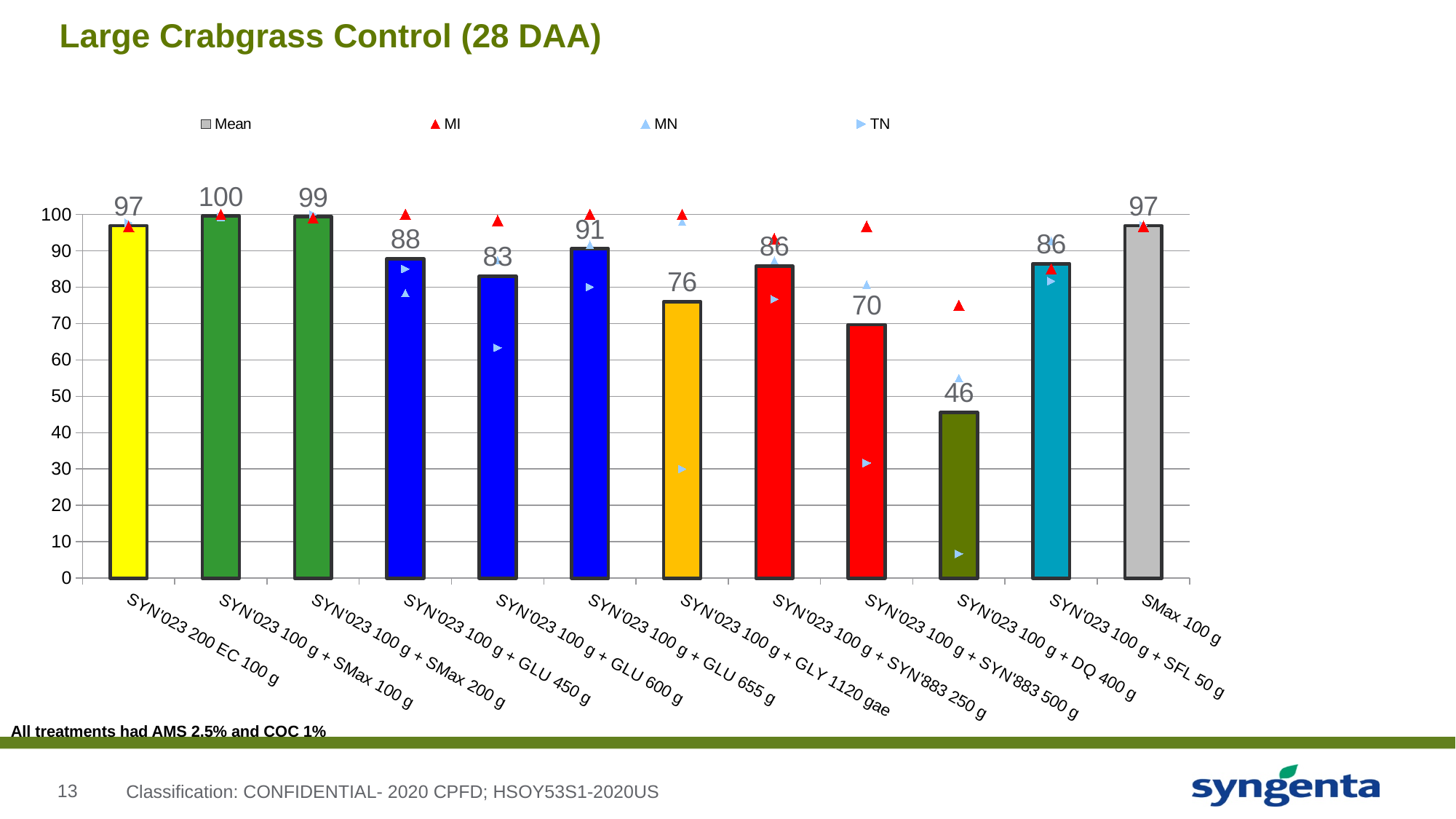

# Large Crabgrass Control (28 DAA)

### Chart

| Category | Mean | MI | MN | TN |
|---|---|---|---|---|
| SYN'023 200 EC 100 g | 96.88888888888833 | 96.666666666666 | 96.33333333333299 | 97.666666666666 |
| SYN'023 100 g + SMax 100 g | 99.55555555555532 | 100.0 | 99.33333333333299 | 99.33333333333299 |
| SYN'023 100 g + SMax 200 g | 99.33333333333333 | 99.0 | 99.0 | 100.0 |
| SYN'023 100 g + GLU 450 g | 87.77777777777767 | 100.0 | 78.333333333333 | 85.0 |
| SYN'023 100 g + GLU 600 g | 82.99999999999966 | 98.33333333333299 | 87.33333333333299 | 63.333333333333 |
| SYN'023 100 g + GLU 655 g | 90.55555555555533 | 100.0 | 91.666666666666 | 80.0 |
| SYN'023 100 g + GLY 1120 gae | 76.0 | 100.0 | 98.0 | 30.0 |
| SYN'023 100 g + SYN'883 250 g | 85.77777777777733 | 93.33333333333299 | 87.33333333333299 | 76.666666666666 |
| SYN'023 100 g + SYN'883 500 g | 69.666666666666 | 96.666666666666 | 80.666666666666 | 31.666666666666 |
| SYN'023 100 g + DQ 400 g | 45.55555555555534 | 75.0 | 55.0 | 6.666666666666 |
| SYN'023 100 g + SFL 50 g | 86.444444444444 | 85.0 | 92.666666666666 | 81.666666666666 |
| SMax 100 g | 96.88888888888867 | 96.666666666666 | 97.0 | 97.0 |
All treatments had AMS 2.5% and COC 1%
Classification: CONFIDENTIAL- 2020 CPFD; HSOY53S1-2020US